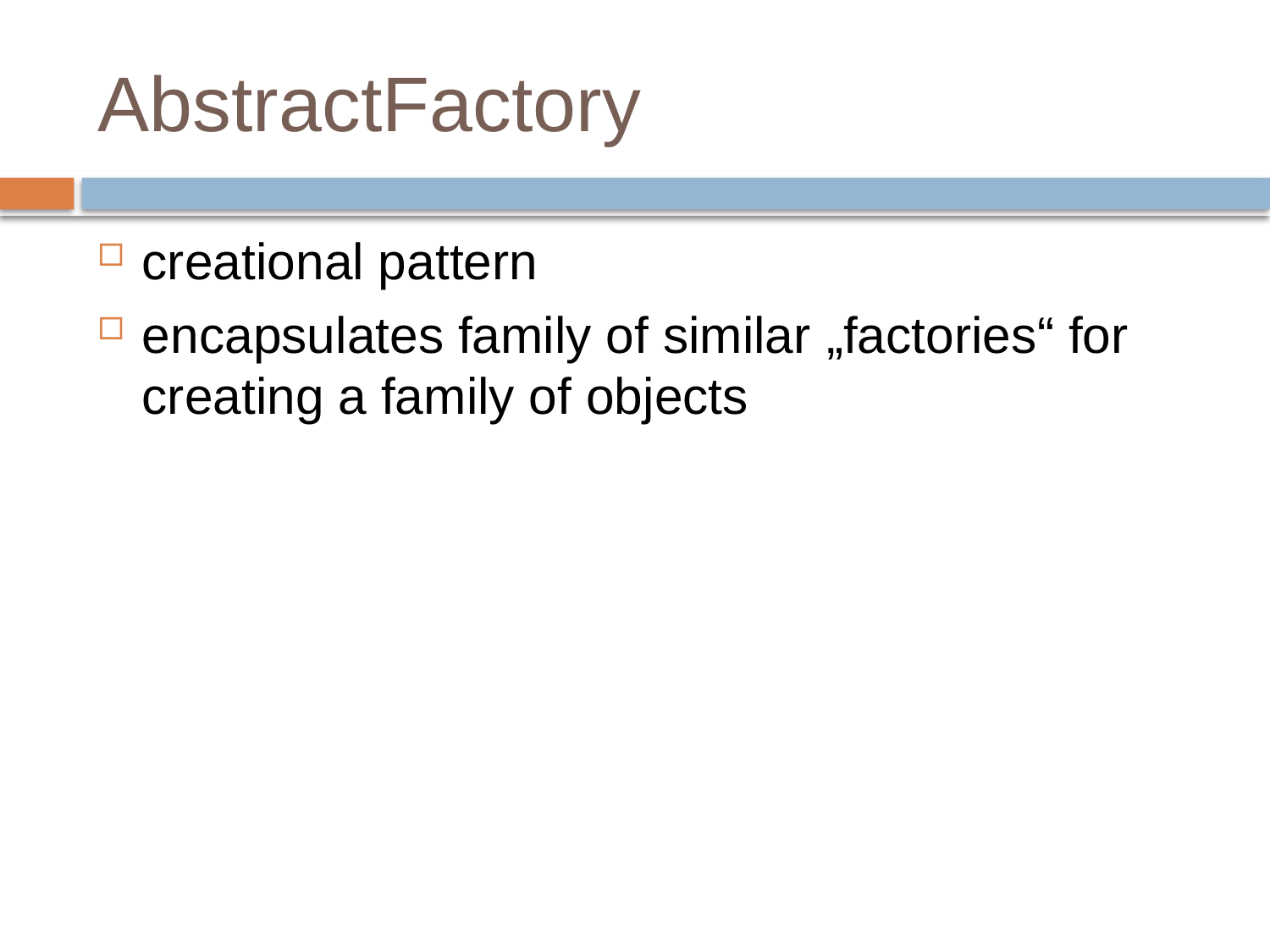

# AbstractFactory
creational pattern
encapsulates family of similar „factories“ for creating a family of objects